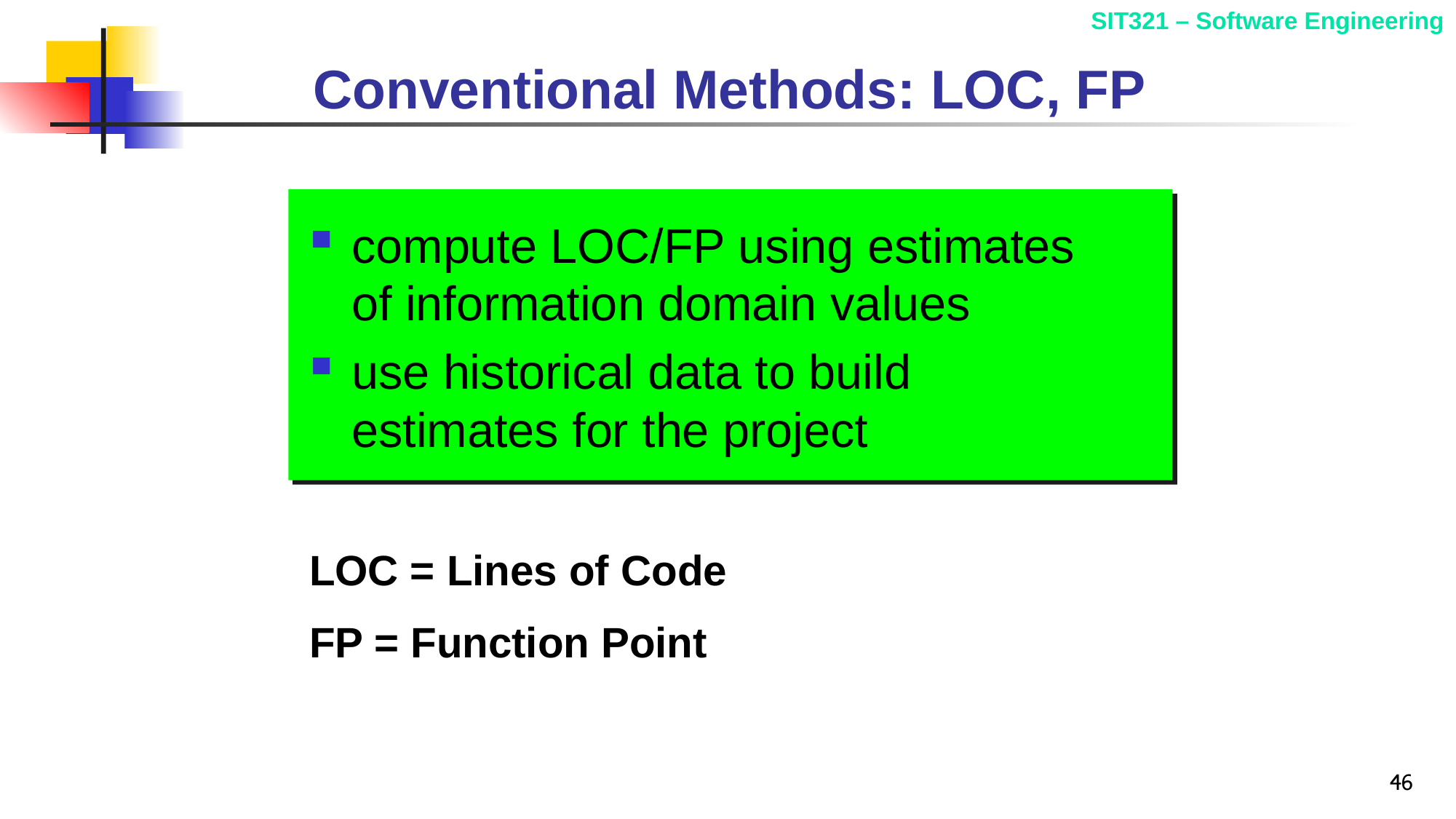

# Conventional Methods: LOC, FP

compute LOC/FP using estimates of information domain values
use historical data to build estimates for the project
LOC = Lines of Code
FP = Function Point
46